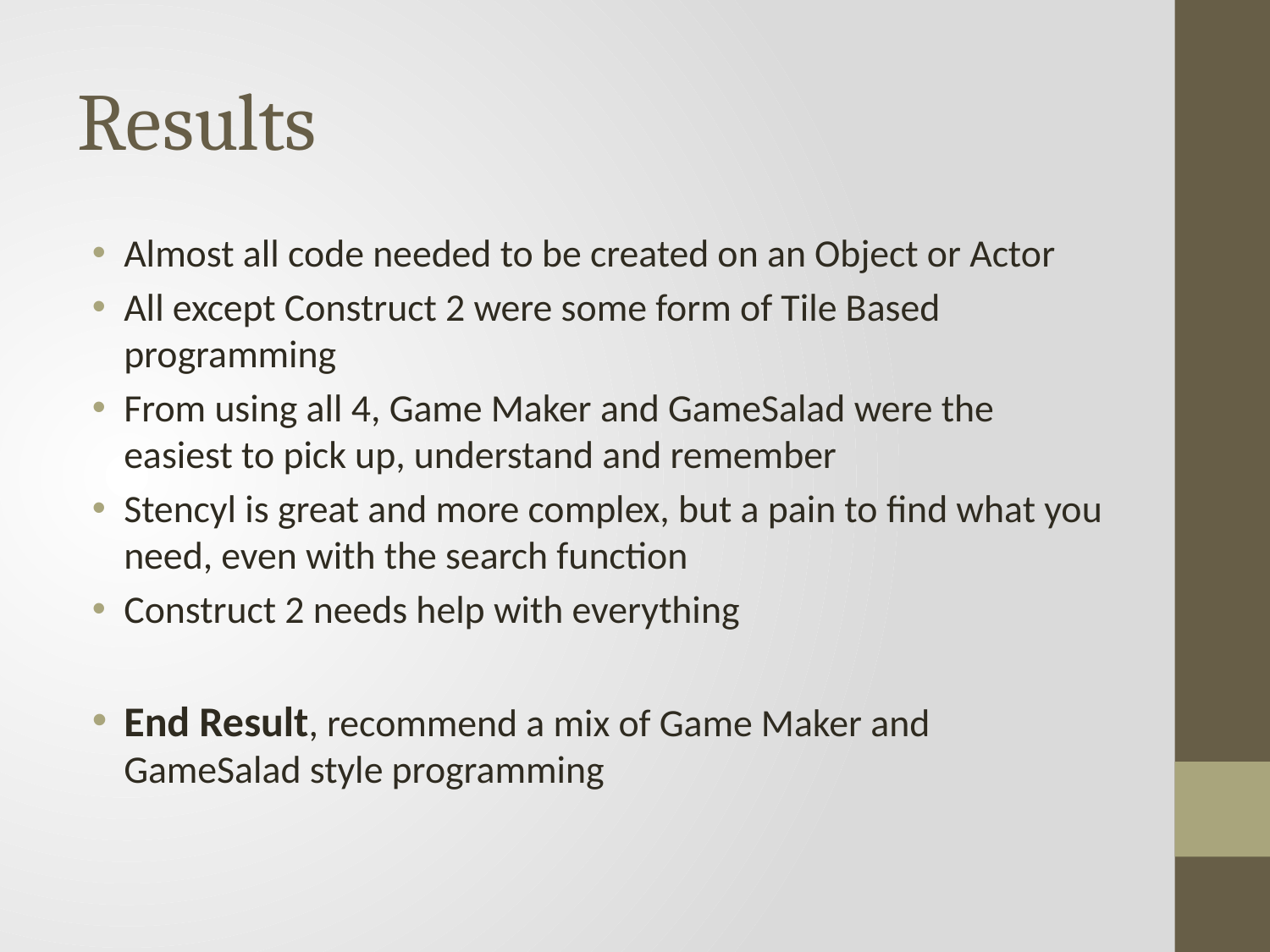

# Results
Almost all code needed to be created on an Object or Actor
All except Construct 2 were some form of Tile Based programming
From using all 4, Game Maker and GameSalad were the easiest to pick up, understand and remember
Stencyl is great and more complex, but a pain to find what you need, even with the search function
Construct 2 needs help with everything

End Result, recommend a mix of Game Maker and GameSalad style programming